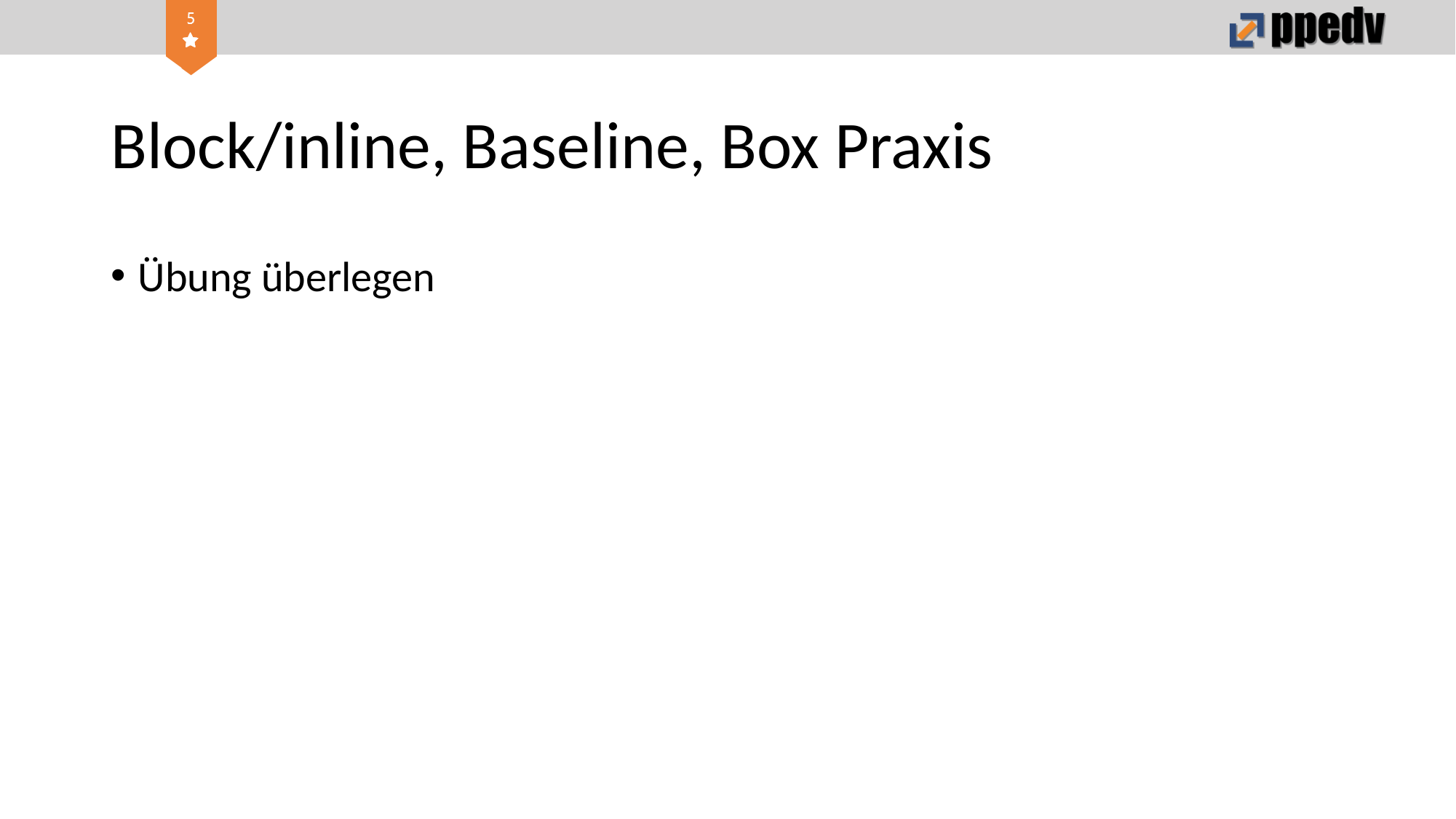

# Block/inline, Baseline, Box Praxis
Übung überlegen